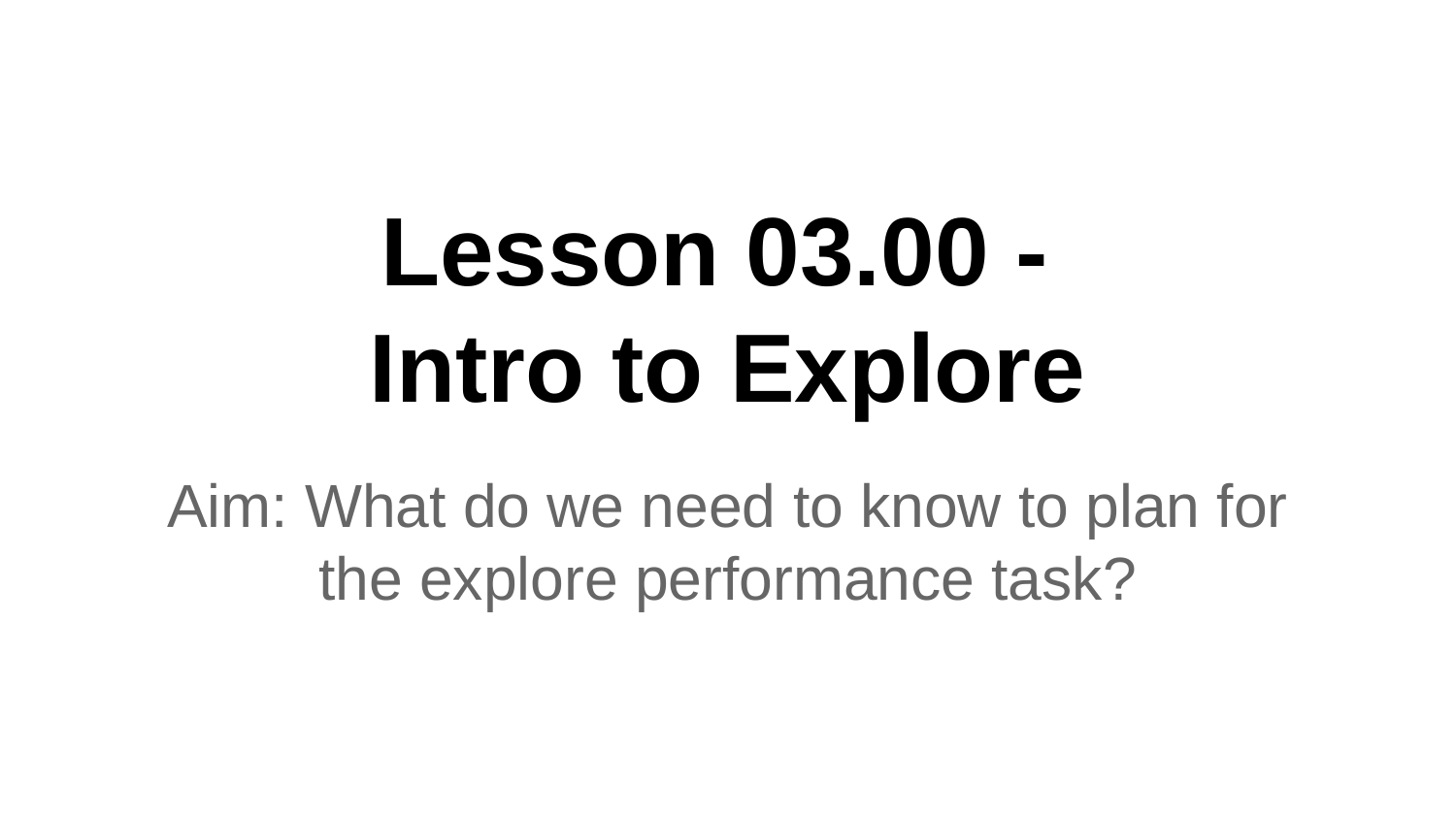

# Lesson 03.00 -
Intro to Explore
Aim: What do we need to know to plan for the explore performance task?